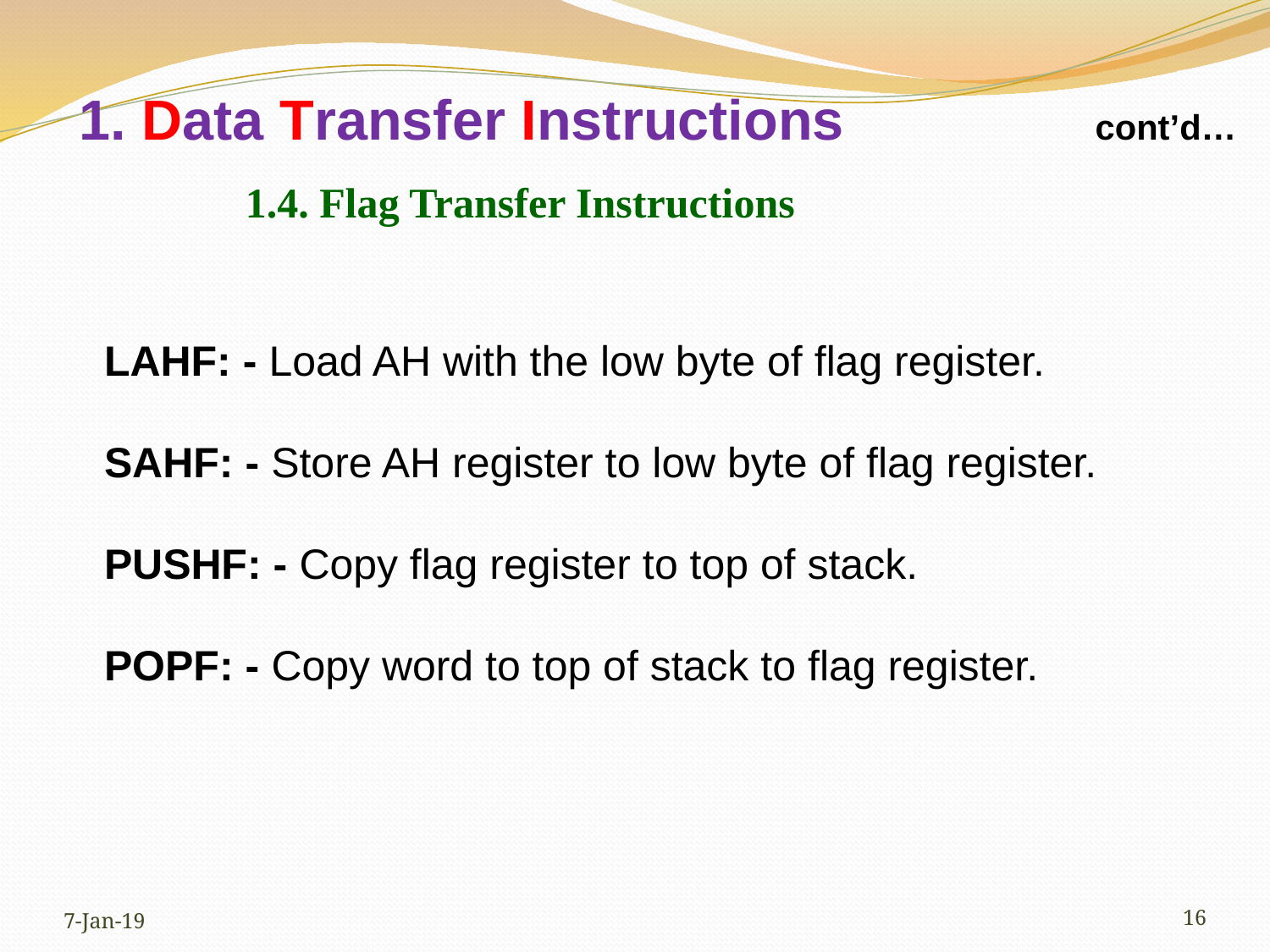

1. Data Transfer Instructions		cont’d…
1.4. Flag Transfer Instructions
LAHF: - Load AH with the low byte of flag register.
SAHF: - Store AH register to low byte of flag register.
PUSHF: - Copy flag register to top of stack.
POPF: - Copy word to top of stack to flag register.

7-Jan-19
16